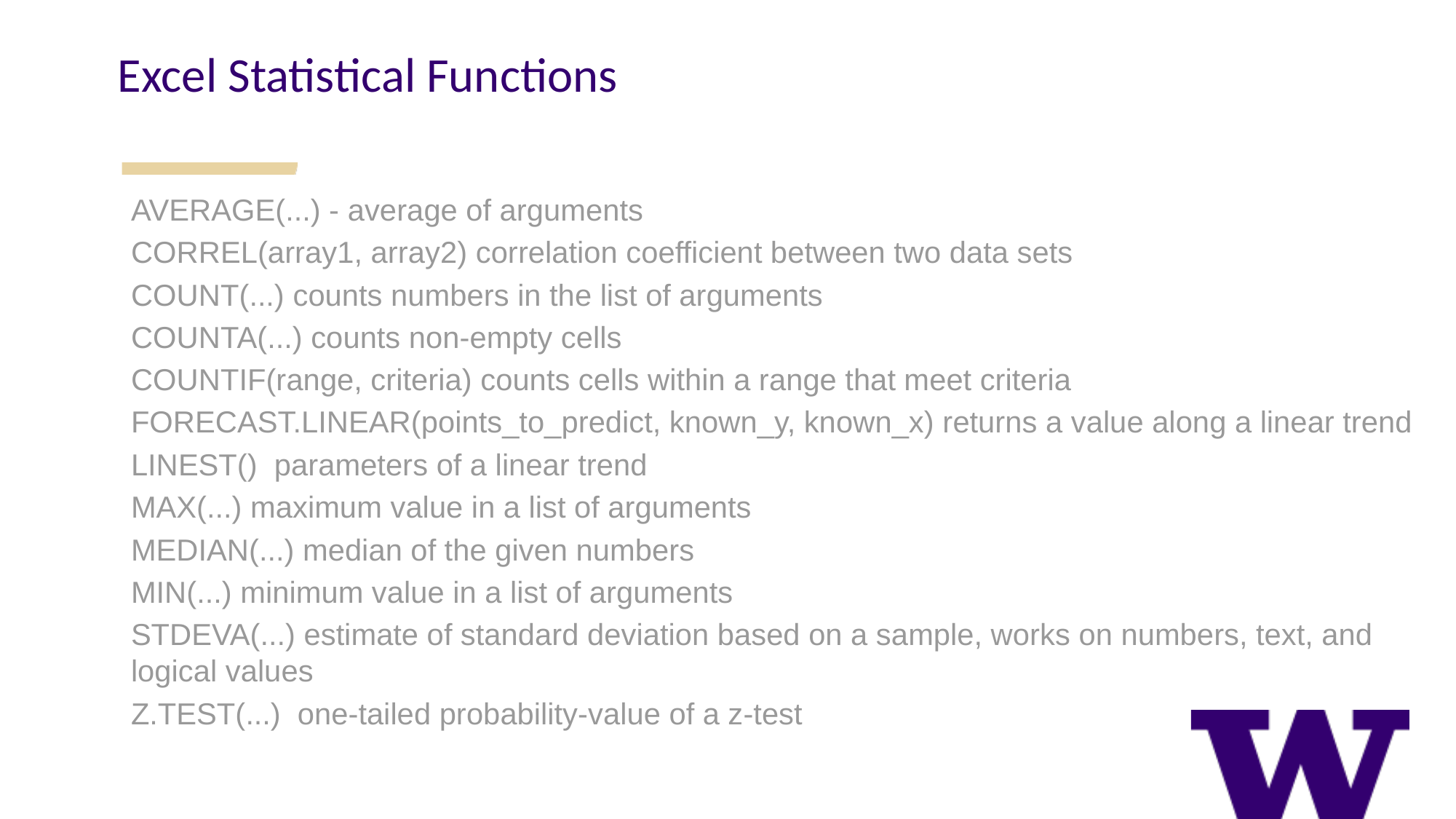

Excel Statistical Functions
AVERAGE(...) - average of arguments
CORREL(array1, array2) correlation coefficient between two data sets
COUNT(...) counts numbers in the list of arguments
COUNTA(...) counts non-empty cells
COUNTIF(range, criteria) counts cells within a range that meet criteria
FORECAST.LINEAR(points_to_predict, known_y, known_x) returns a value along a linear trend
LINEST()  parameters of a linear trend
MAX(...) maximum value in a list of arguments
MEDIAN(...) median of the given numbers
MIN(...) minimum value in a list of arguments
STDEVA(...) estimate of standard deviation based on a sample, works on numbers, text, and logical values
Z.TEST(...)  one-tailed probability-value of a z-test